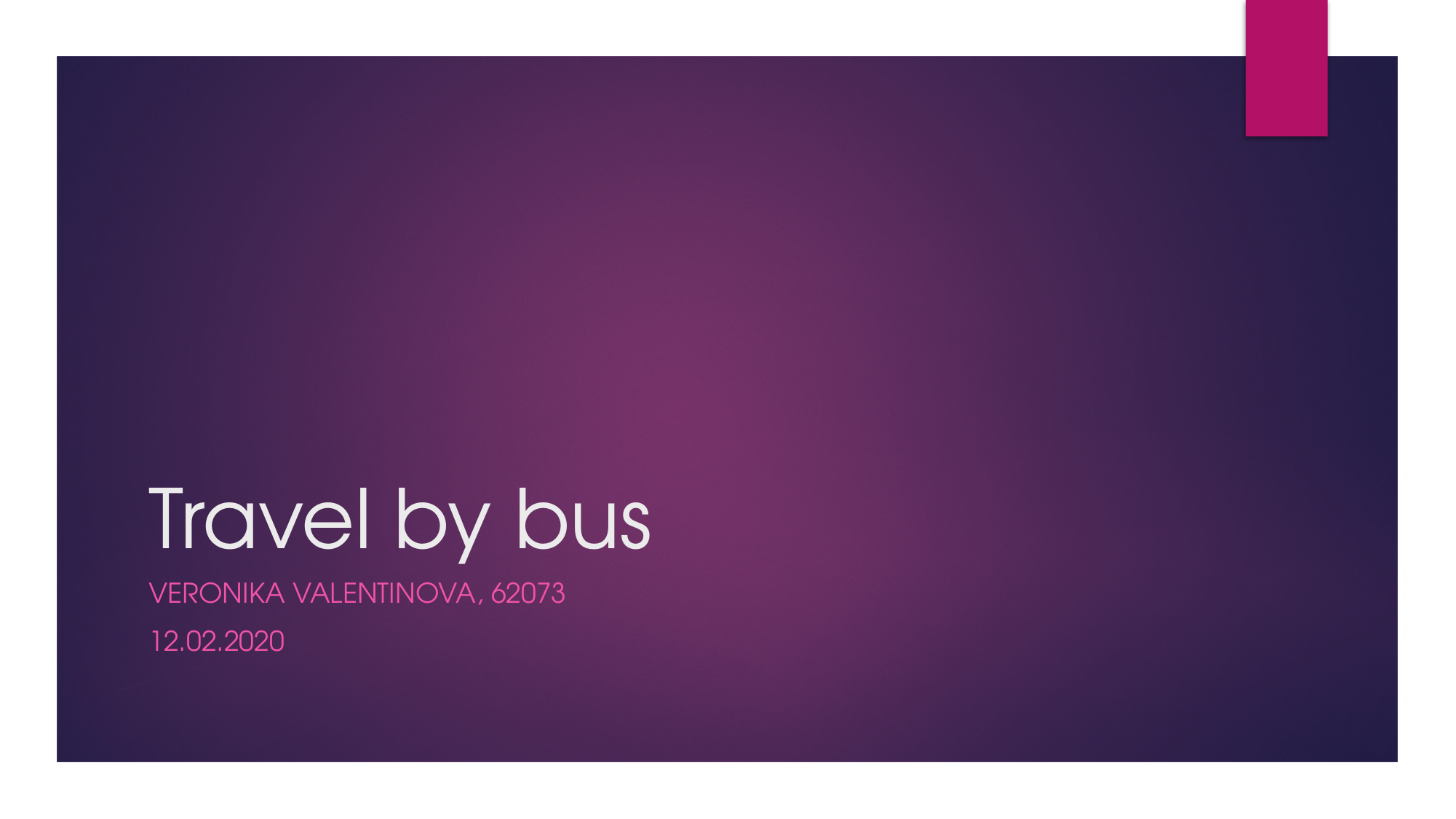

# Travel by bus
Veronika valentinova, 62073
12.02.2020